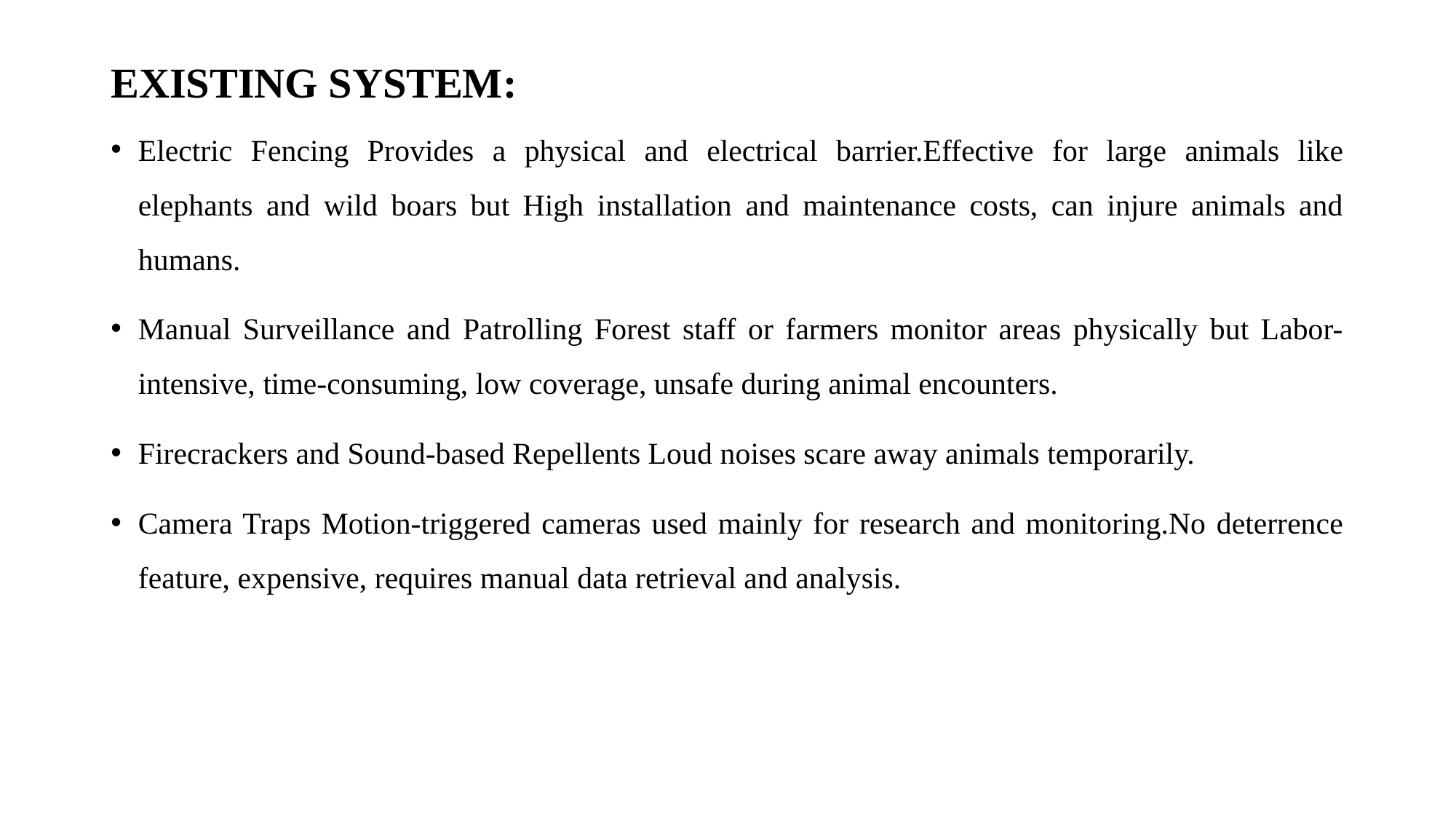

# EXISTING SYSTEM:
Electric Fencing Provides a physical and electrical barrier.Effective for large animals like elephants and wild boars but High installation and maintenance costs, can injure animals and humans.
Manual Surveillance and Patrolling Forest staff or farmers monitor areas physically but Labor-intensive, time-consuming, low coverage, unsafe during animal encounters.
Firecrackers and Sound-based Repellents Loud noises scare away animals temporarily.
Camera Traps Motion-triggered cameras used mainly for research and monitoring.No deterrence feature, expensive, requires manual data retrieval and analysis.